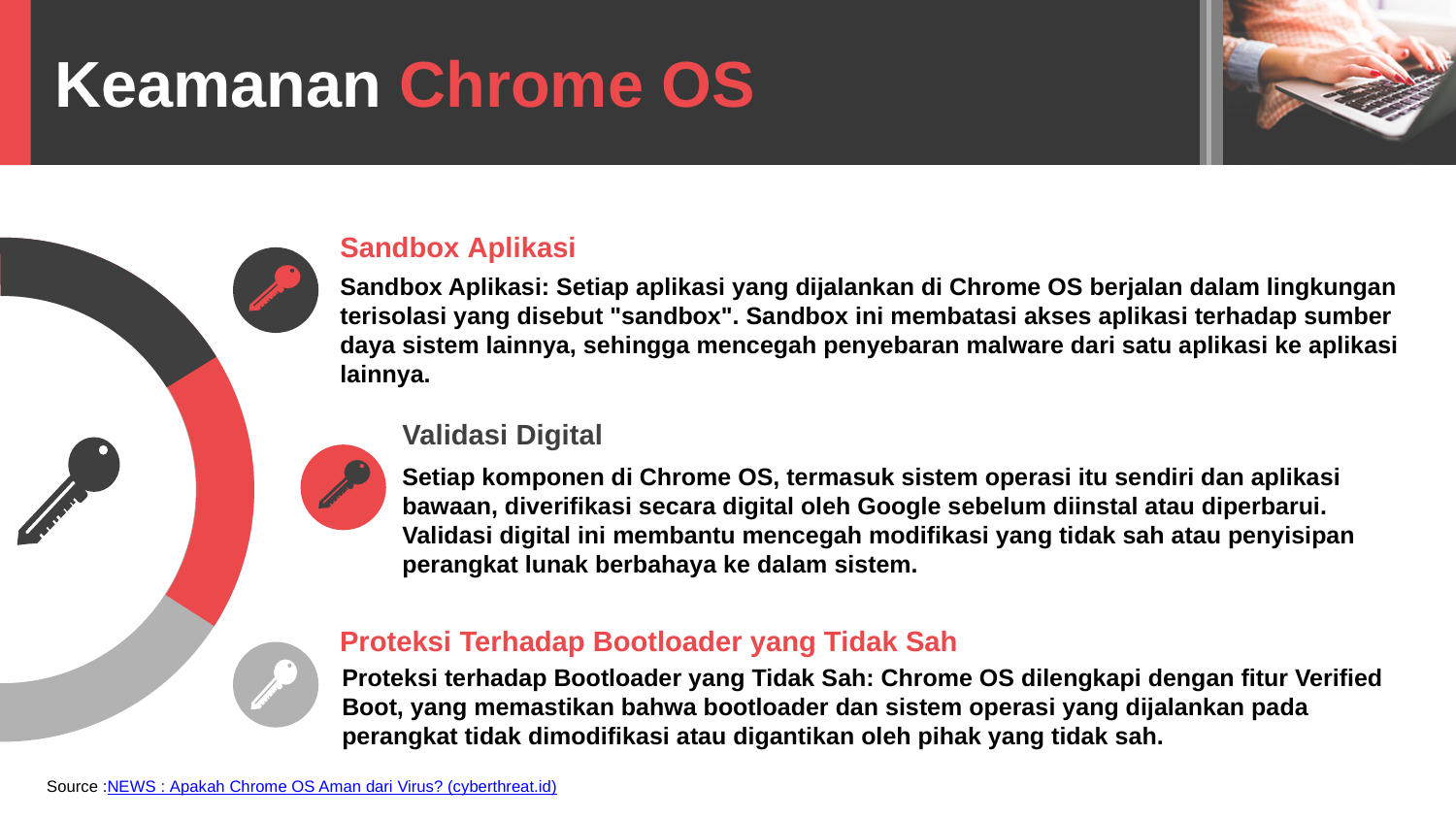

Keamanan Chrome OS
Sandbox Aplikasi
Sandbox Aplikasi: Setiap aplikasi yang dijalankan di Chrome OS berjalan dalam lingkungan
terisolasi yang disebut "sandbox". Sandbox ini membatasi akses aplikasi terhadap sumber
daya sistem lainnya, sehingga mencegah penyebaran malware dari satu aplikasi ke aplikasi
lainnya.

Validasi Digital
Setiap komponen di Chrome OS, termasuk sistem operasi itu sendiri dan aplikasi
bawaan, diverifikasi secara digital oleh Google sebelum diinstal atau diperbarui.
Validasi digital ini membantu mencegah modifikasi yang tidak sah atau penyisipan
perangkat lunak berbahaya ke dalam sistem.

Proteksi Terhadap Bootloader yang Tidak Sah
Proteksi terhadap Bootloader yang Tidak Sah: Chrome OS dilengkapi dengan fitur Verified Boot, yang memastikan bahwa bootloader dan sistem operasi yang dijalankan pada
perangkat tidak dimodifikasi atau digantikan oleh pihak yang tidak sah.

Source :NEWS : Apakah Chrome OS Aman dari Virus? (cyberthreat.id)